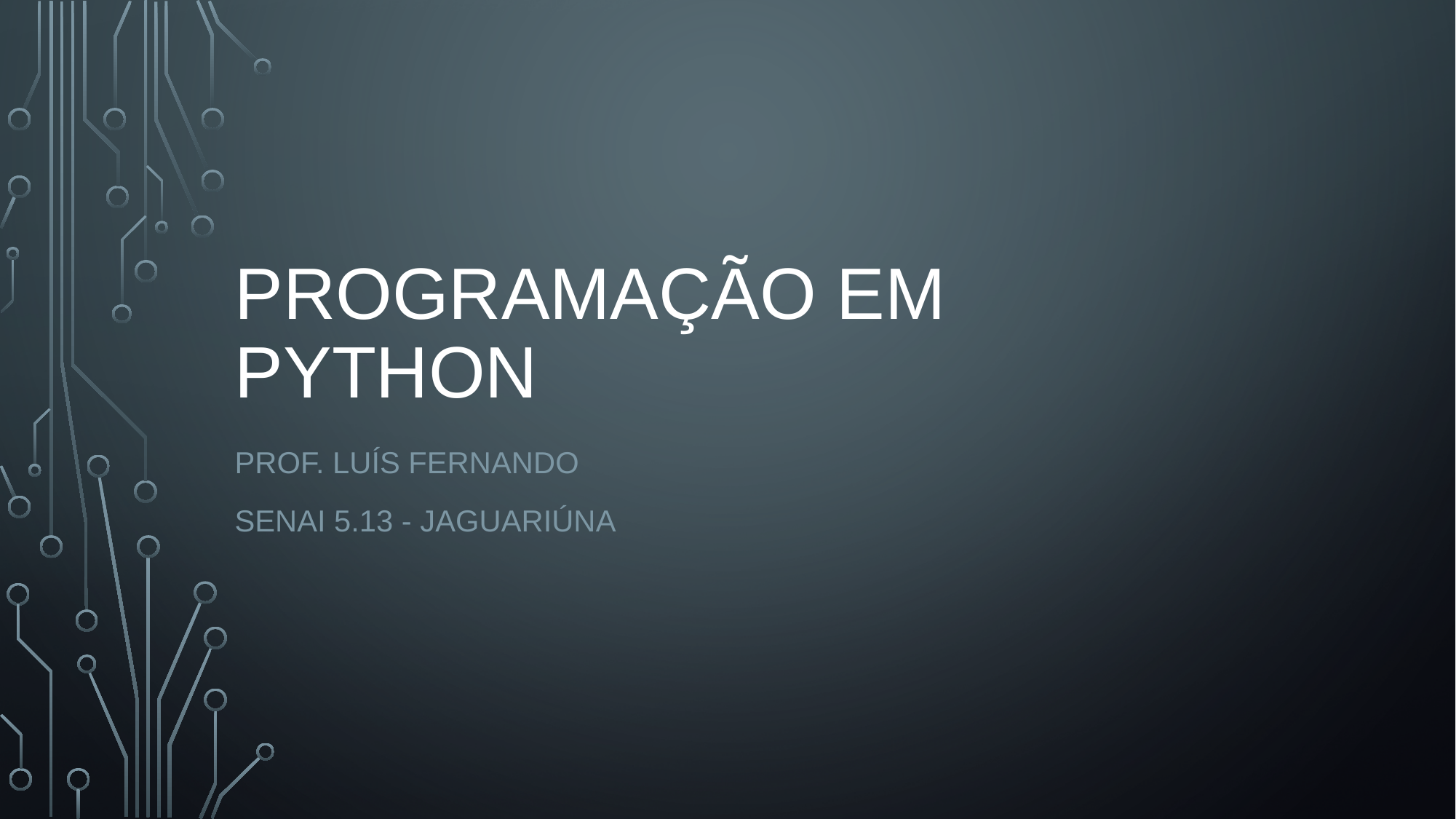

# Programação em Python
Prof. Luís Fernando
Senai 5.13 - Jaguariúna